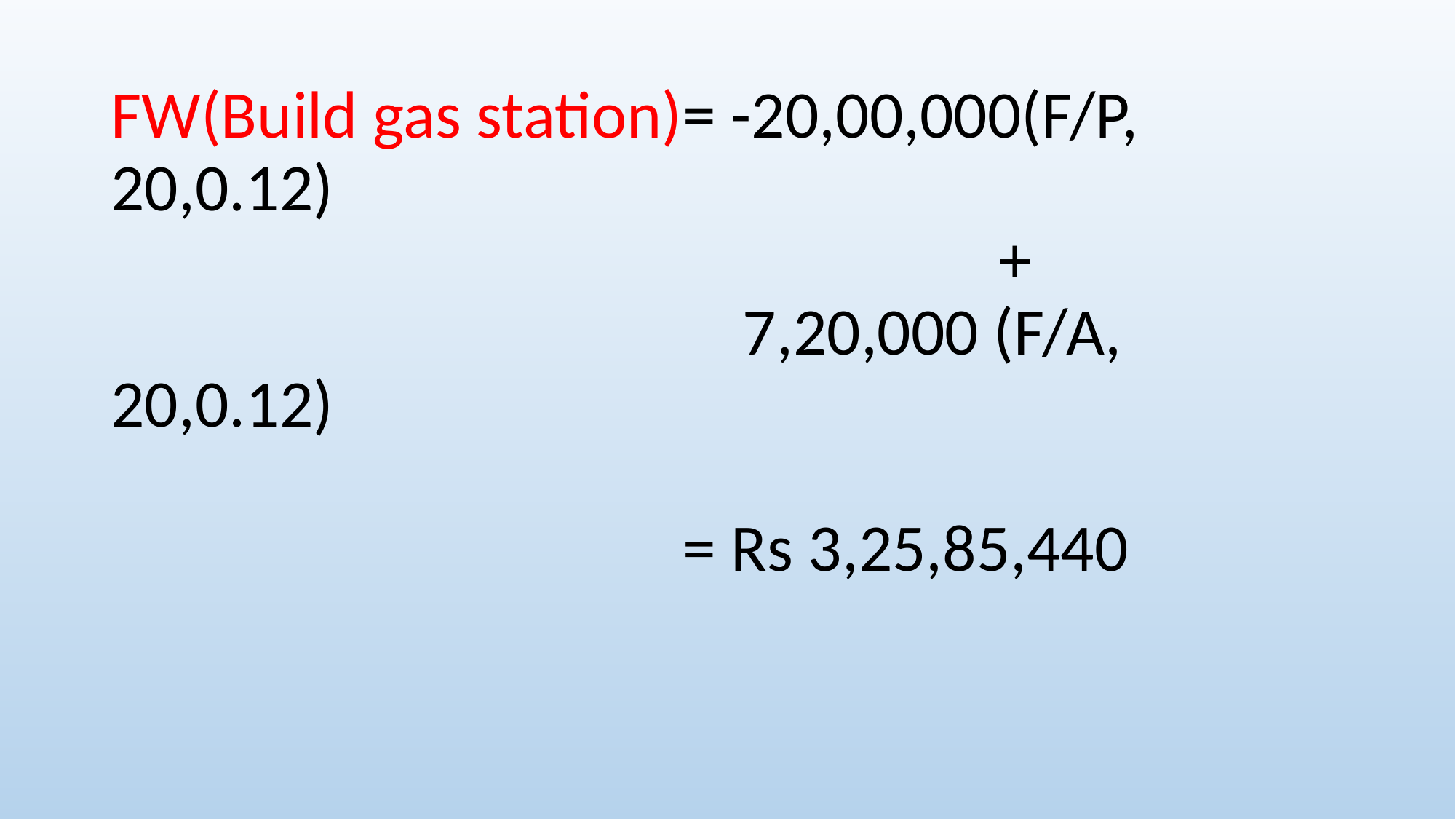

# FW(Build gas station)= -20,00,000(F/P, 20,0.12) + 7,20,000 (F/A, 20,0.12) = Rs 3,25,85,440